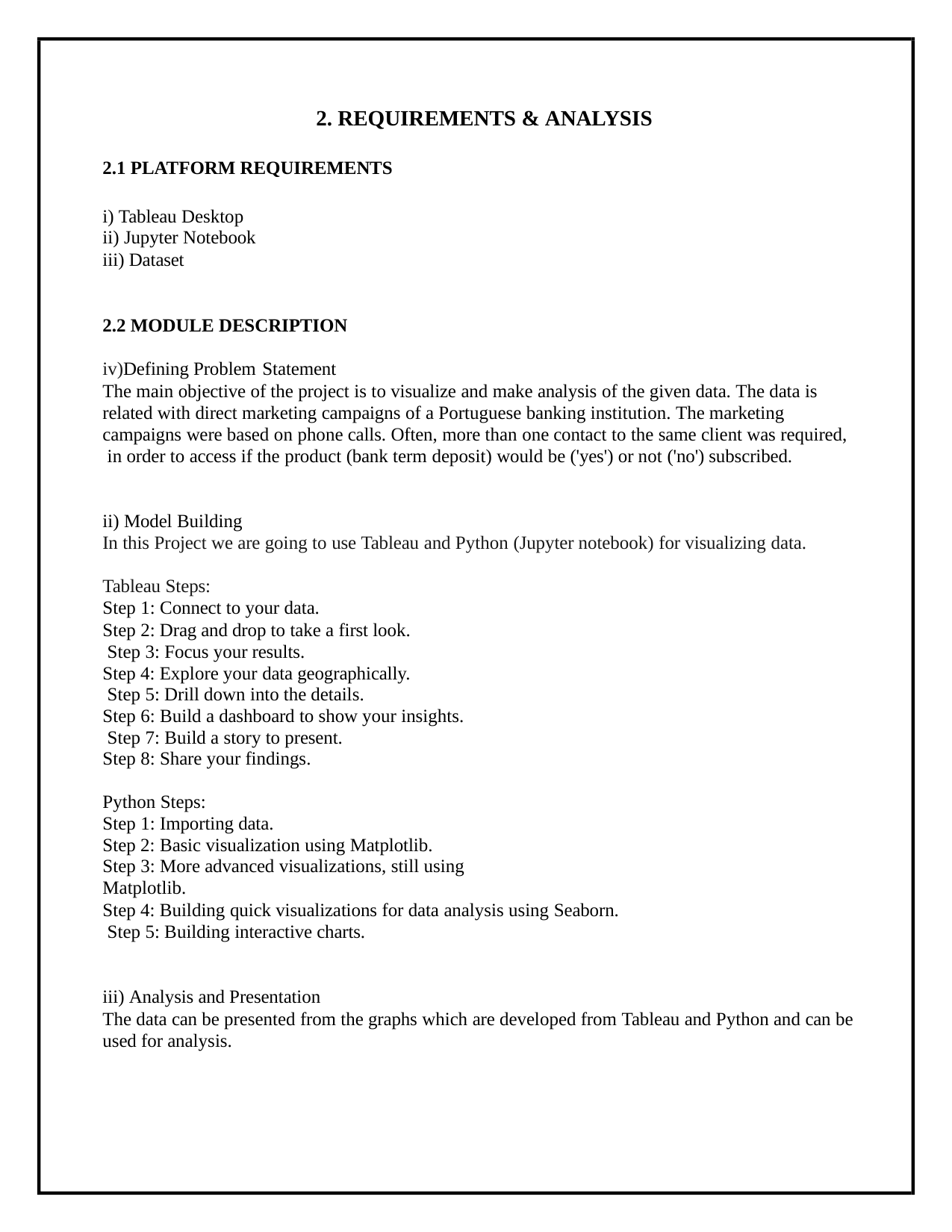

2. REQUIREMENTS & ANALYSIS

2.1 PLATFORM REQUIREMENTS

Tableau Desktop
Jupyter Notebook
Dataset

2.2 MODULE DESCRIPTION

Defining Problem Statement
The main objective of the project is to visualize and make analysis of the given data. The data is  related with direct marketing campaigns of a Portuguese banking institution. The marketing  campaigns were based on phone calls. Often, more than one contact to the same client was required,  in order to access if the product (bank term deposit) would be ('yes') or not ('no') subscribed.

Model Building
In this Project we are going to use Tableau and Python (Jupyter notebook) for visualizing data.

Tableau Steps:
Step 1: Connect to your data.
Step 2: Drag and drop to take a first look.  Step 3: Focus your results.
Step 4: Explore your data geographically.  Step 5: Drill down into the details.
Step 6: Build a dashboard to show your insights.  Step 7: Build a story to present.
Step 8: Share your findings.

Python Steps:
Step 1: Importing data.
Step 2: Basic visualization using Matplotlib.
Step 3: More advanced visualizations, still using Matplotlib.
Step 4: Building quick visualizations for data analysis using Seaborn.  Step 5: Building interactive charts.

Analysis and Presentation
The data can be presented from the graphs which are developed from Tableau and Python and can be  used for analysis.